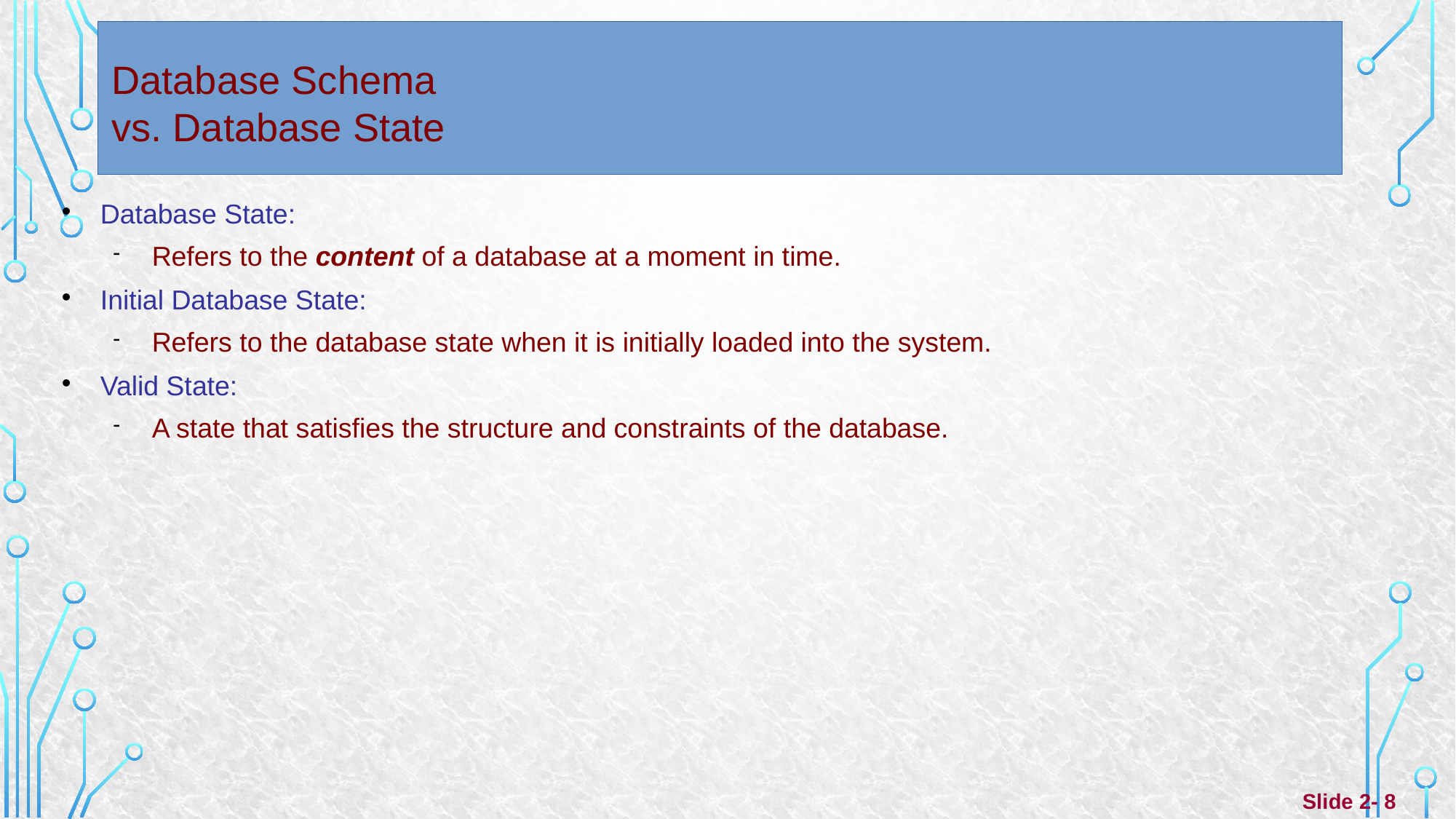

Database Schema
vs. Database State
Database State:
Refers to the content of a database at a moment in time.
Initial Database State:
Refers to the database state when it is initially loaded into the system.
Valid State:
A state that satisfies the structure and constraints of the database.
Slide 2- 8